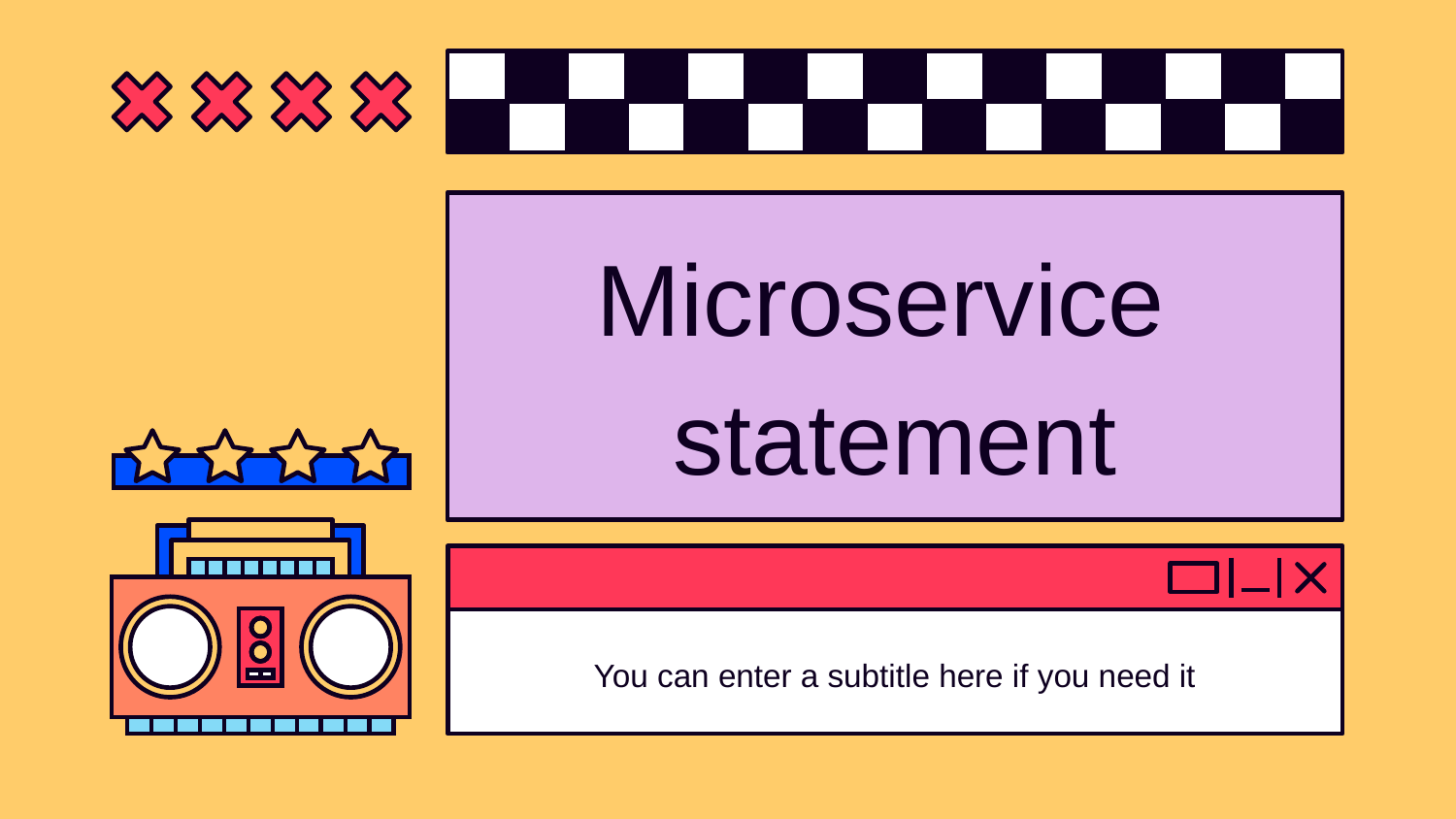

# Microservice
statement

You can enter a subtitle here if you need it